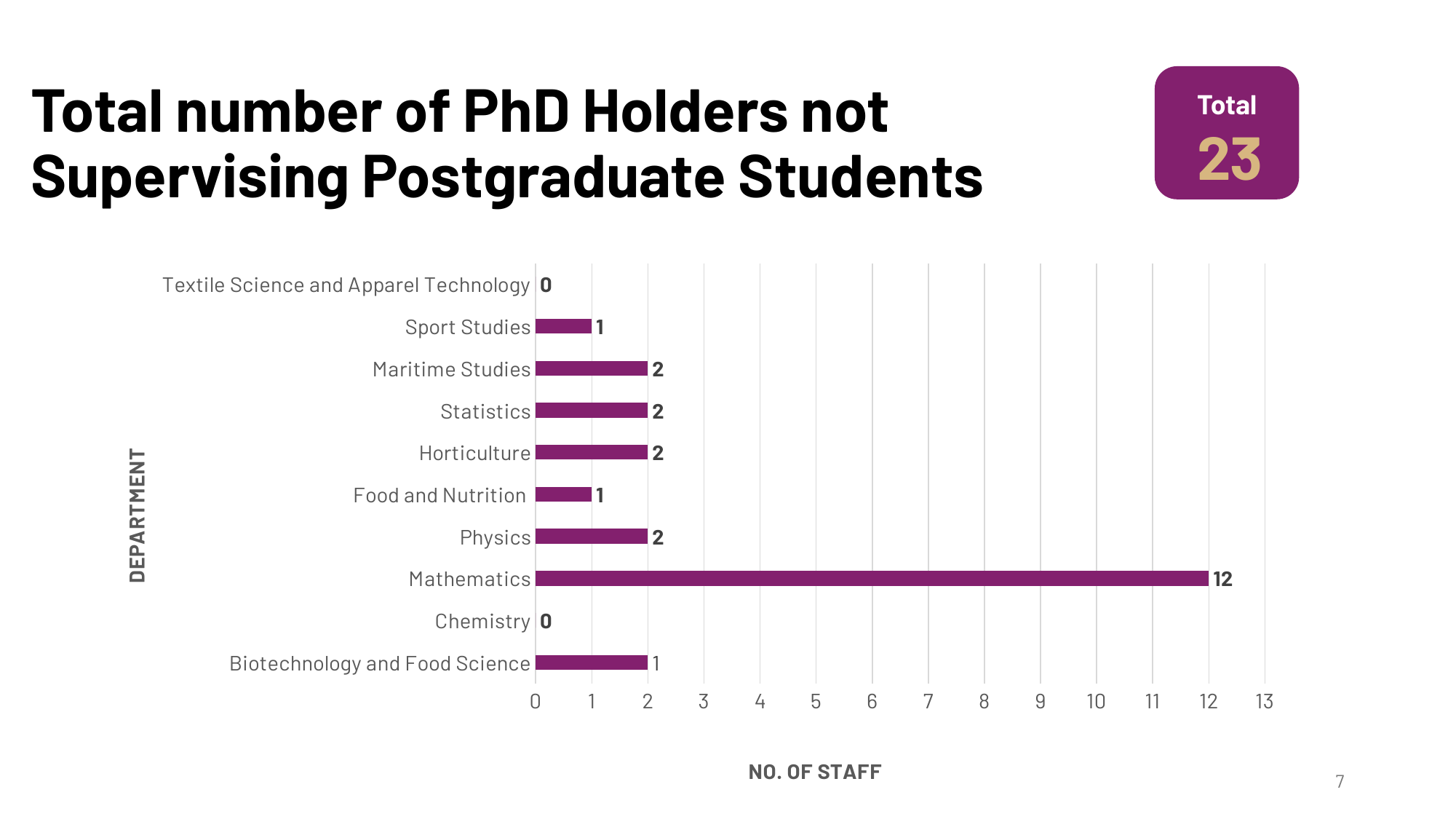

# Total number of PhD Holders not Supervising Postgraduate Students

Total
23

### Chart

| Category |  |
|---|---|
| Biotechnology and Food Science | 2.0 |
| Chemistry | 0.0 |
| Mathematics | 12.0 |
| Physics | 2.0 |
| Food and Nutrition  | 1.0 |
| Horticulture | 2.0 |
| Statistics | 2.0 |
| Maritime Studies | 2.0 |
| Sport Studies | 1.0 |
| Textile Science and Apparel Technology | 0.0 |
| Biotechnology and Food Science | 2 |
| --- | --- |
| Chemistry | 0 |
| Mathematics | 12 |
| Physics | 2 |
| Food and Nutrition | 1 |
| Horticulture | 2 |
| Statistics | 2 |
| Maritime Studies | 2 |
| Sport Studies | 1 |
| Textile Science and Apparel Technology | 0 |
| TOTAL | 24 |
7